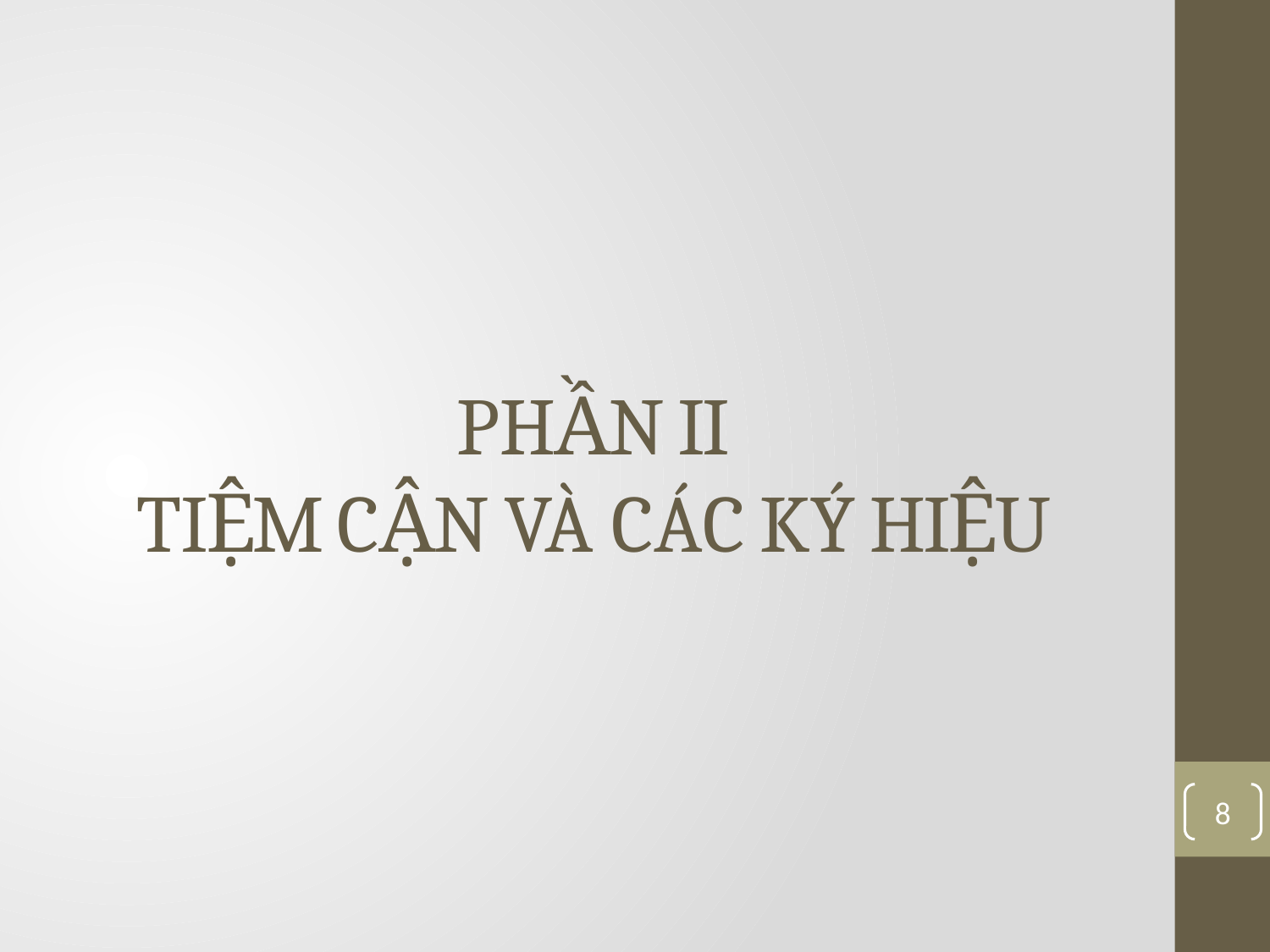

# PHẦN II TIỆM CẬN VÀ CÁC KÝ HIỆU
8